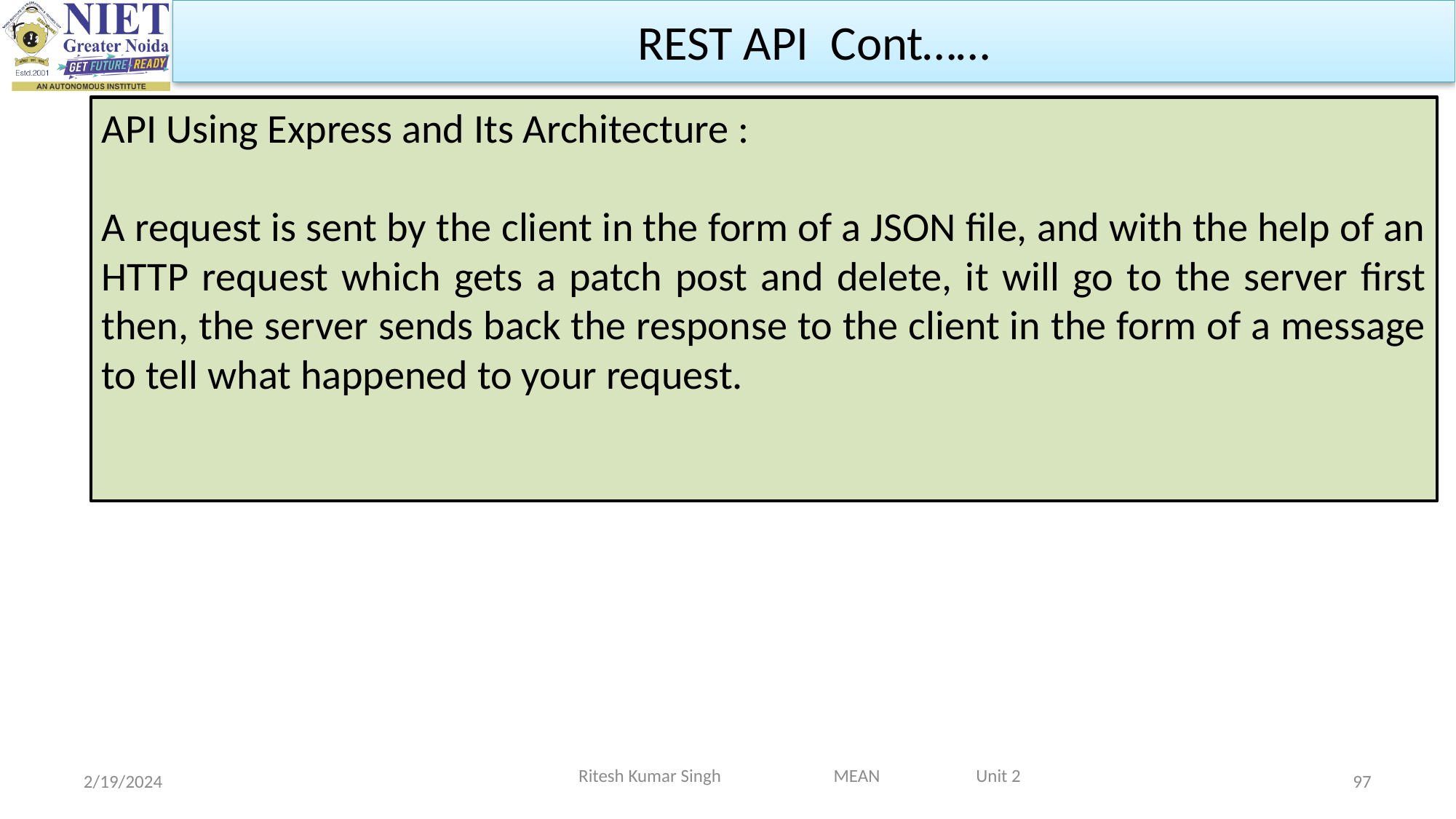

REST API  Cont……
API Using Express and Its Architecture :

A request is sent by the client in the form of a JSON file, and with the help of an HTTP request which gets a patch post and delete, it will go to the server first then, the server sends back the response to the client in the form of a message to tell what happened to your request.

Ritesh Kumar Singh                           MEAN                       Unit 2
2/19/2024
97